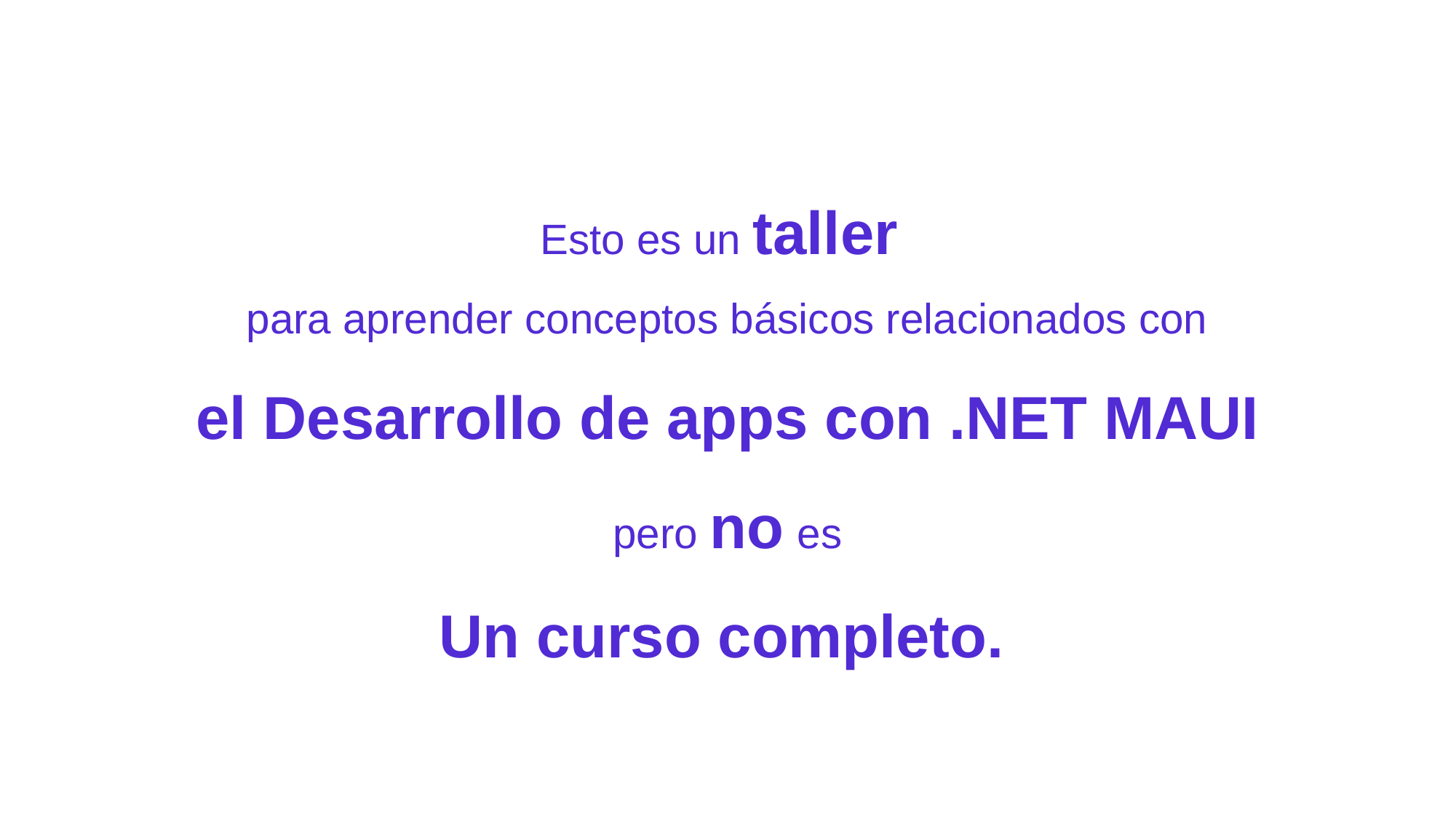

Esto es un taller
para aprender conceptos básicos relacionados con
el Desarrollo de apps con .NET MAUI
pero no es
Un curso completo.